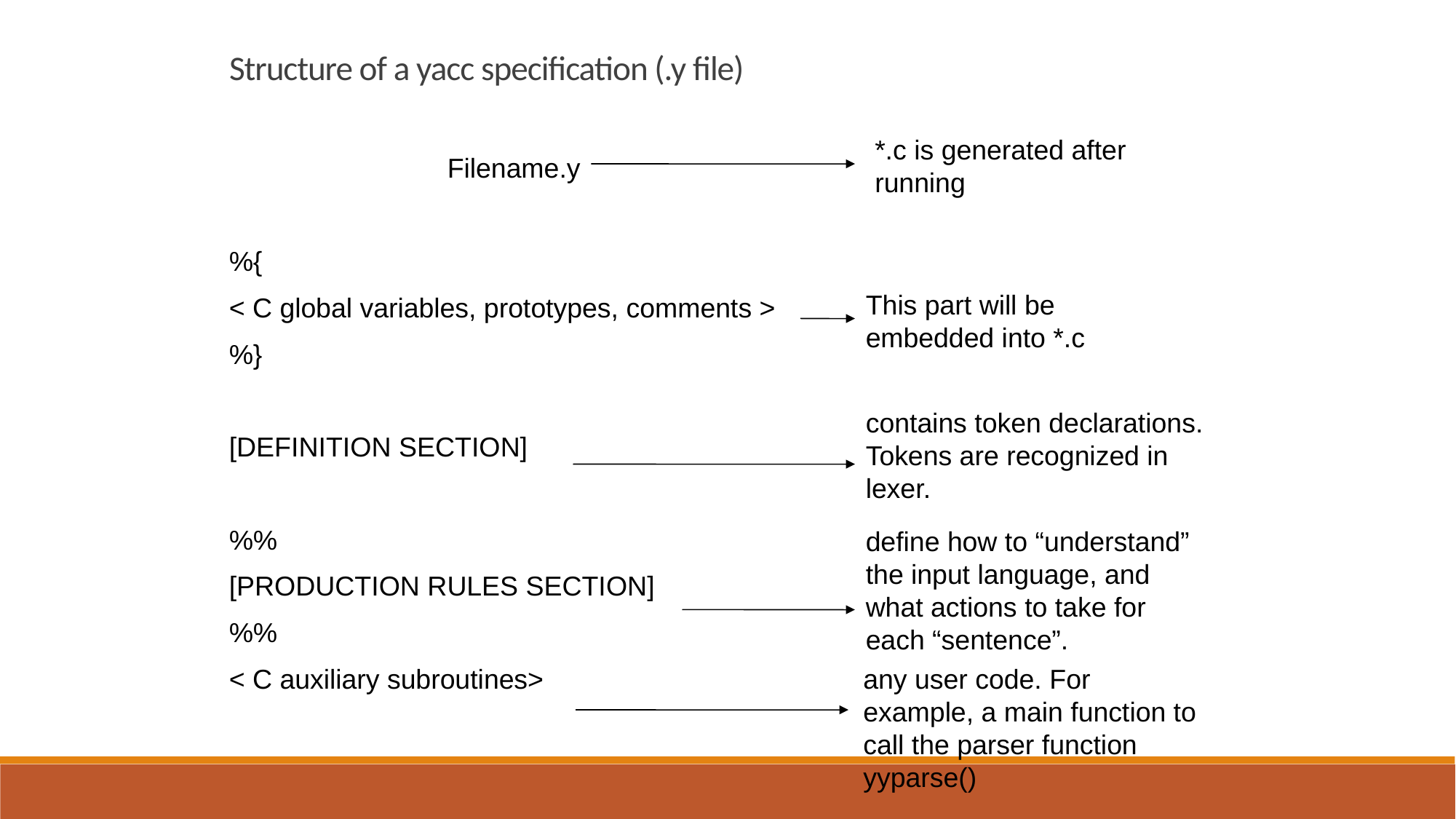

Structure of a yacc specification (.y file)
*.c is generated after running
		Filename.y

%{
< C global variables, prototypes, comments >
%}

[DEFINITION SECTION]

%%
[PRODUCTION RULES SECTION]
%%
< C auxiliary subroutines>

This part will be embedded into *.c

contains token declarations. Tokens are recognized in lexer.

define how to “understand” the input language, and what actions to take for each “sentence”.

any user code. For example, a main function to call the parser function yyparse()